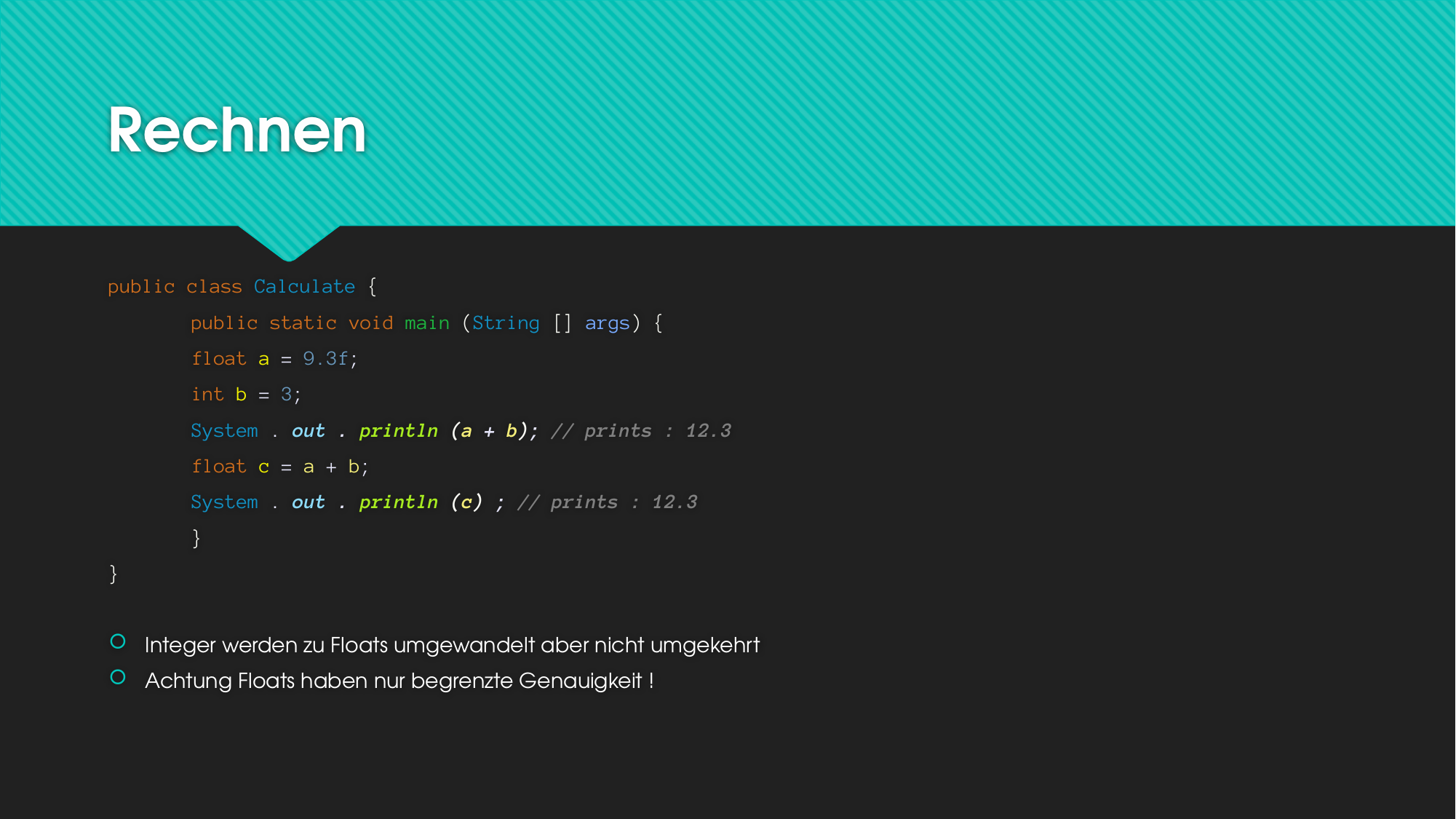

# Rechnen
public class Calculate {
	public static void main (String [] args) {
		float a = 9.3f;
		int b = 3;
		System . out . println (a + b); // prints : 12.3
		float c = a + b;
		System . out . println (c) ; // prints : 12.3
	}
}

Integer werden zu Floats umgewandelt aber nicht umgekehrt
Achtung Floats haben nur begrenzte Genauigkeit !